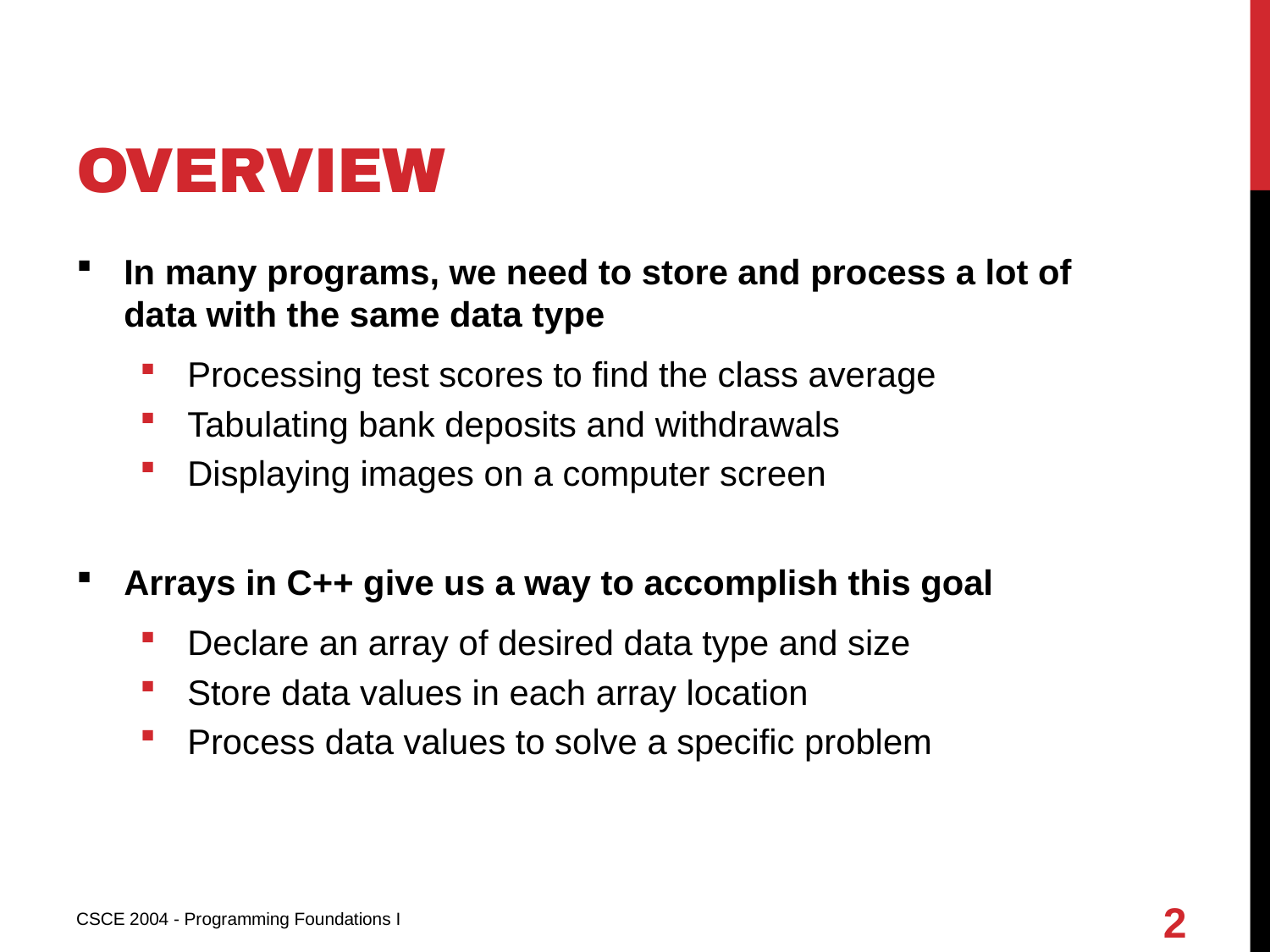

# OVERVIEW
In many programs, we need to store and process a lot of data with the same data type
Processing test scores to find the class average
Tabulating bank deposits and withdrawals
Displaying images on a computer screen

Arrays in C++ give us a way to accomplish this goal
Declare an array of desired data type and size
Store data values in each array location
Process data values to solve a specific problem
2
CSCE 2004 - Programming Foundations I